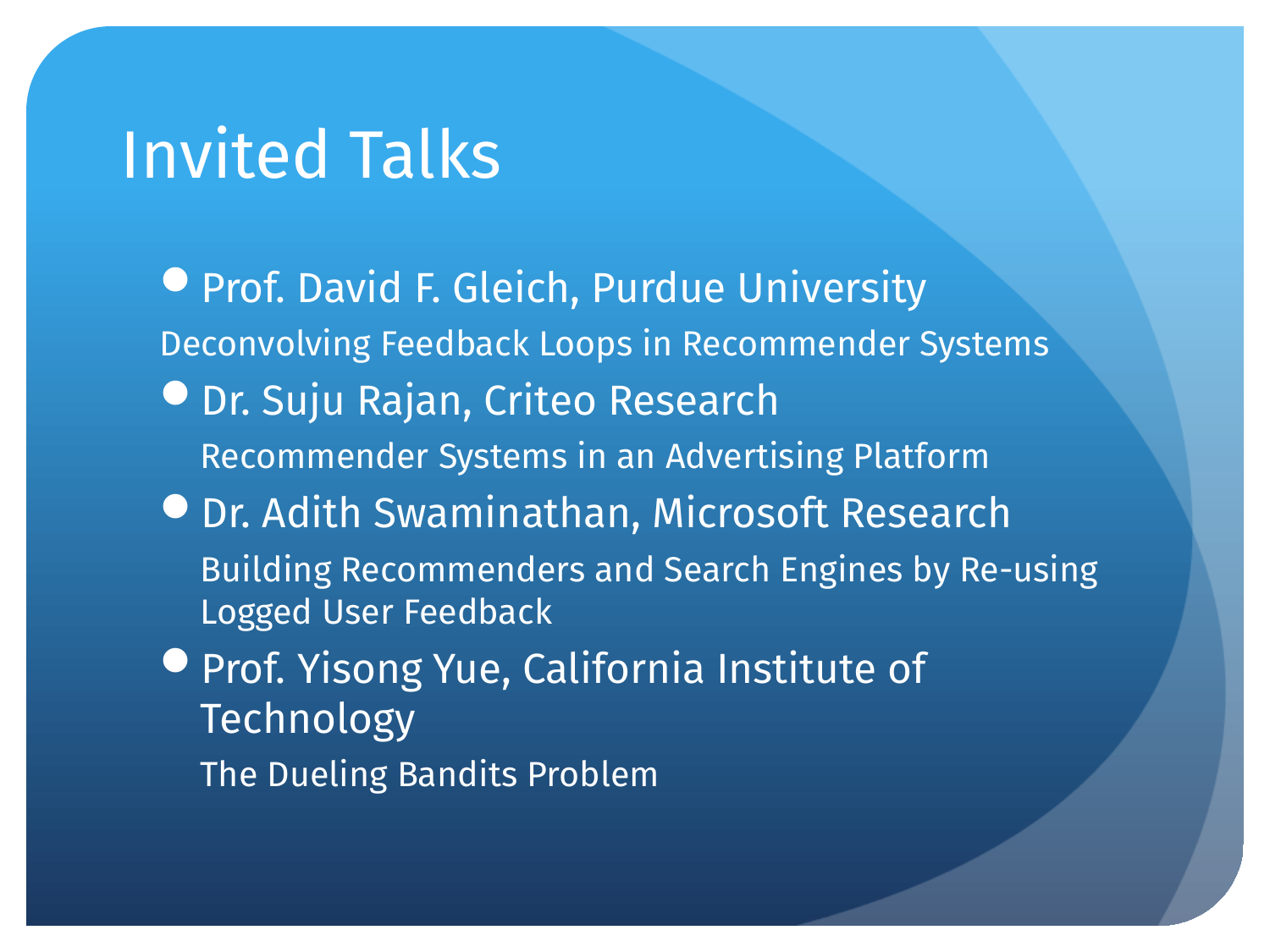

# Invited Talks
Prof. David F. Gleich, Purdue University
	Deconvolving Feedback Loops in Recommender Systems
Dr. Suju Rajan, Criteo Research
	Recommender Systems in an Advertising Platform
Dr. Adith Swaminathan, Microsoft Research
	Building Recommenders and Search Engines by Re-using Logged User Feedback
Prof. Yisong Yue, California Institute of Technology
	The Dueling Bandits Problem